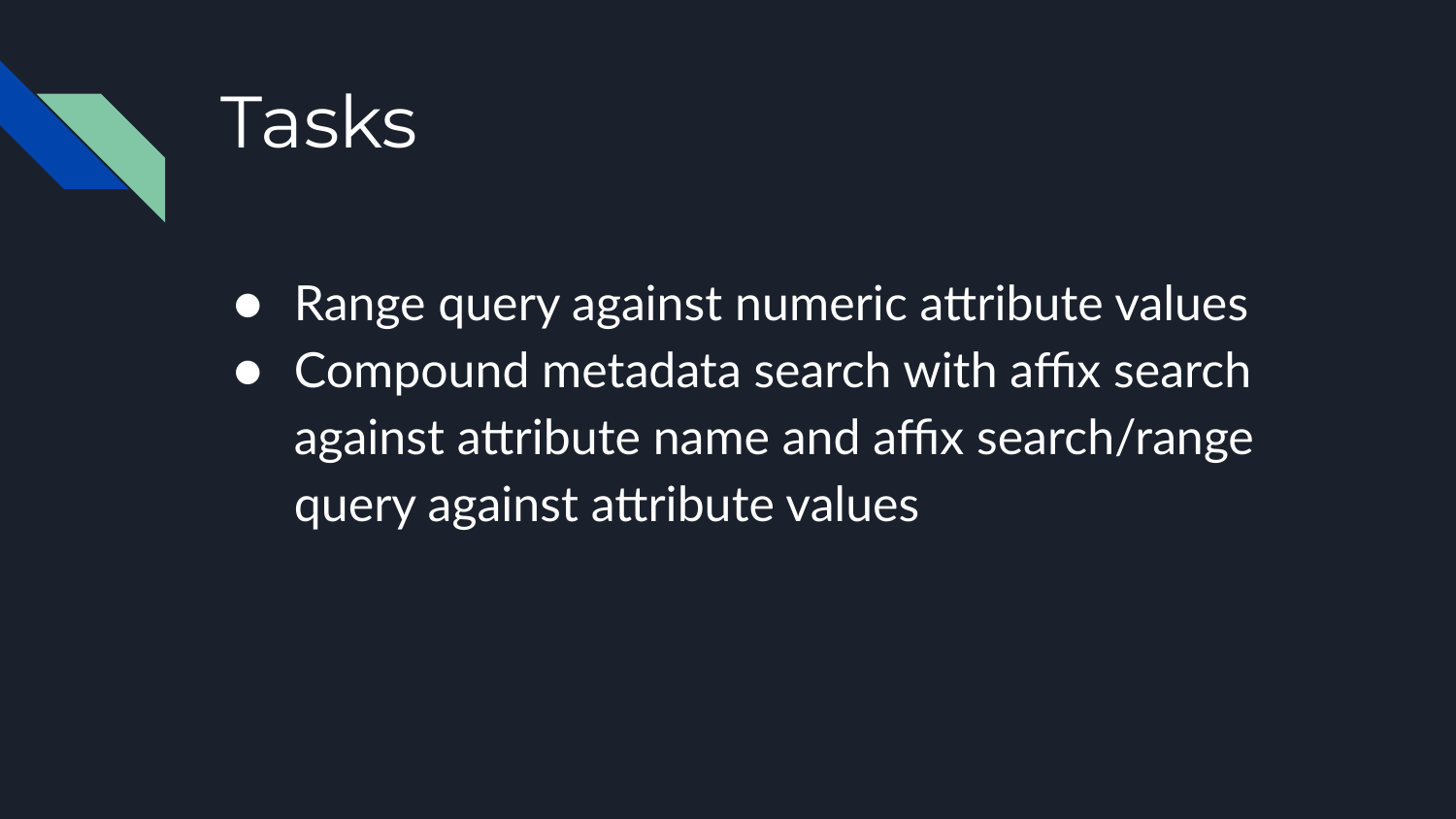

# Tasks
Range query against numeric attribute values
Compound metadata search with affix search against attribute name and affix search/range query against attribute values